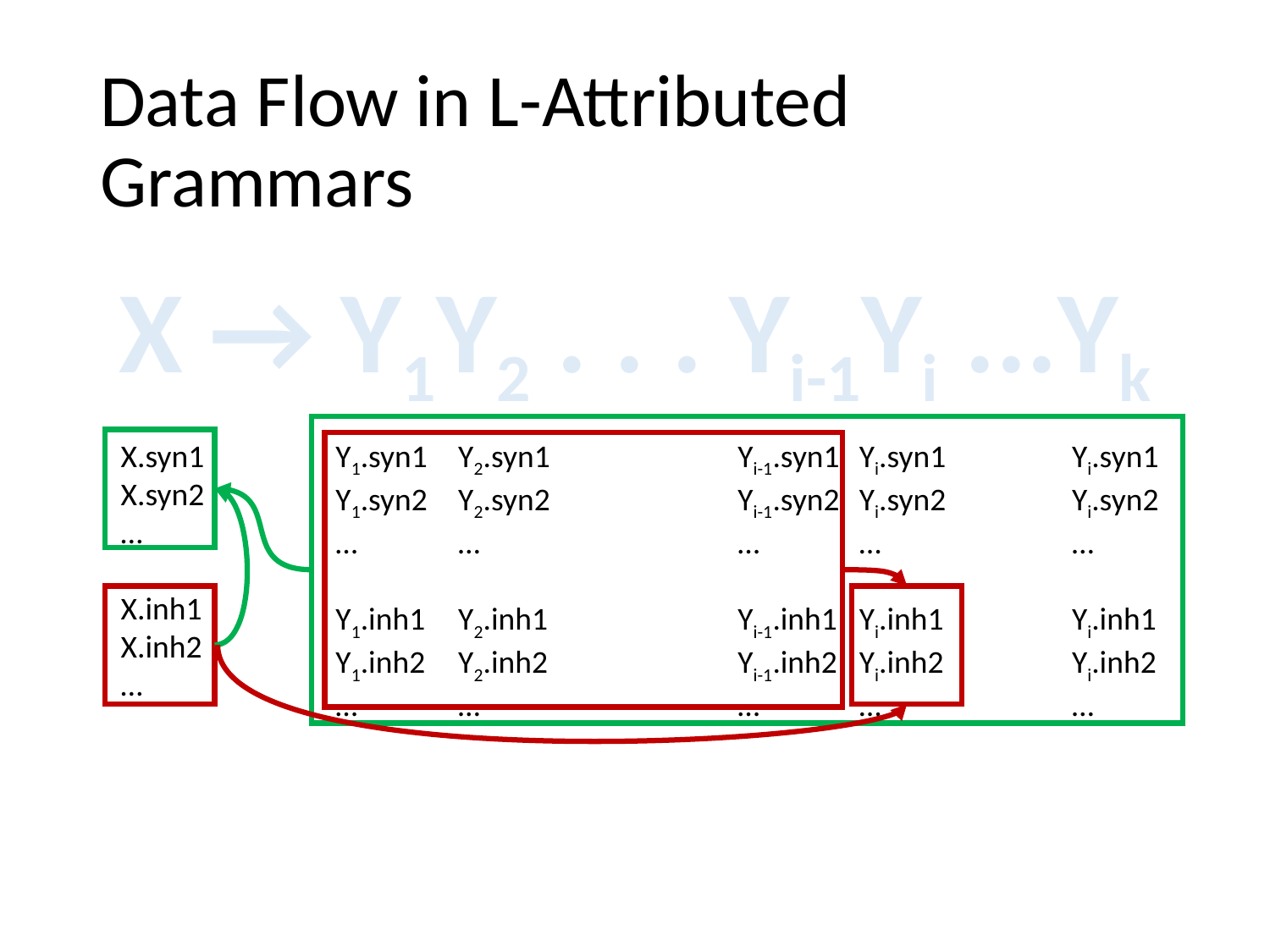

# Data Flow in L-Attributed Grammars
X → Y1Y2 . . . Yi-1Yi ...Yk

X.syn1
X.syn2
…

X.inh1
X.inh2
…
Y1.syn1
Y1.syn2
…

Y1.inh1
Y1.inh2
…
Y2.syn1
Y2.syn2
…

Y2.inh1
Y2.inh2
…
Yi-1.syn1
Yi-1.syn2
…

Yi-1.inh1
Yi-1.inh2
…
Yi.syn1
Yi.syn2
…

Yi.inh1
Yi.inh2
…
Yi.syn1
Yi.syn2
…

Yi.inh1
Yi.inh2
…